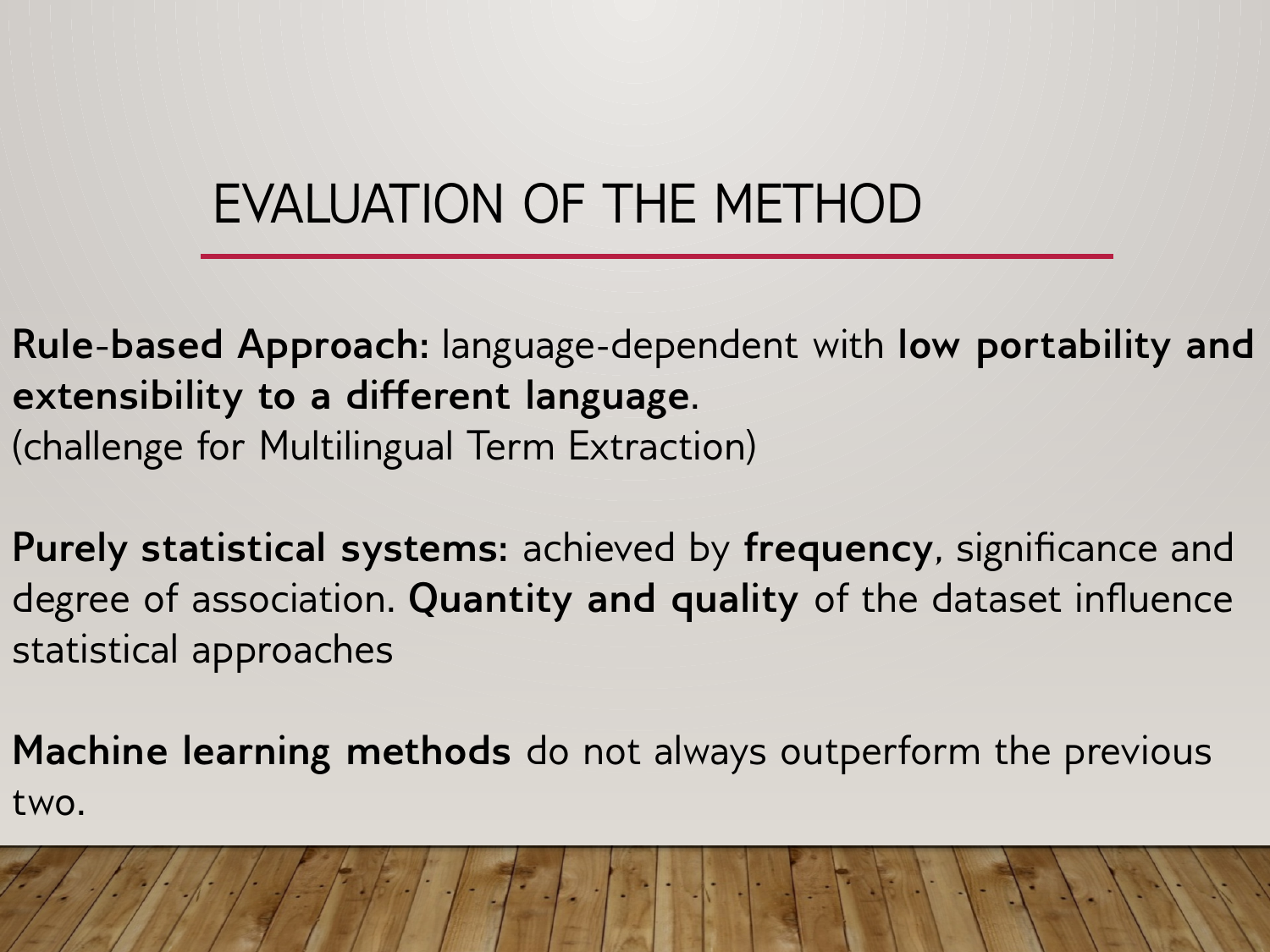

# Evaluation of the method
Rule-based Approach: language-dependent with low portability and extensibility to a different language.
(challenge for Multilingual Term Extraction)

Purely statistical systems: achieved by frequency, significance and degree of association. Quantity and quality of the dataset influence statistical approaches

Machine learning methods do not always outperform the previous two.